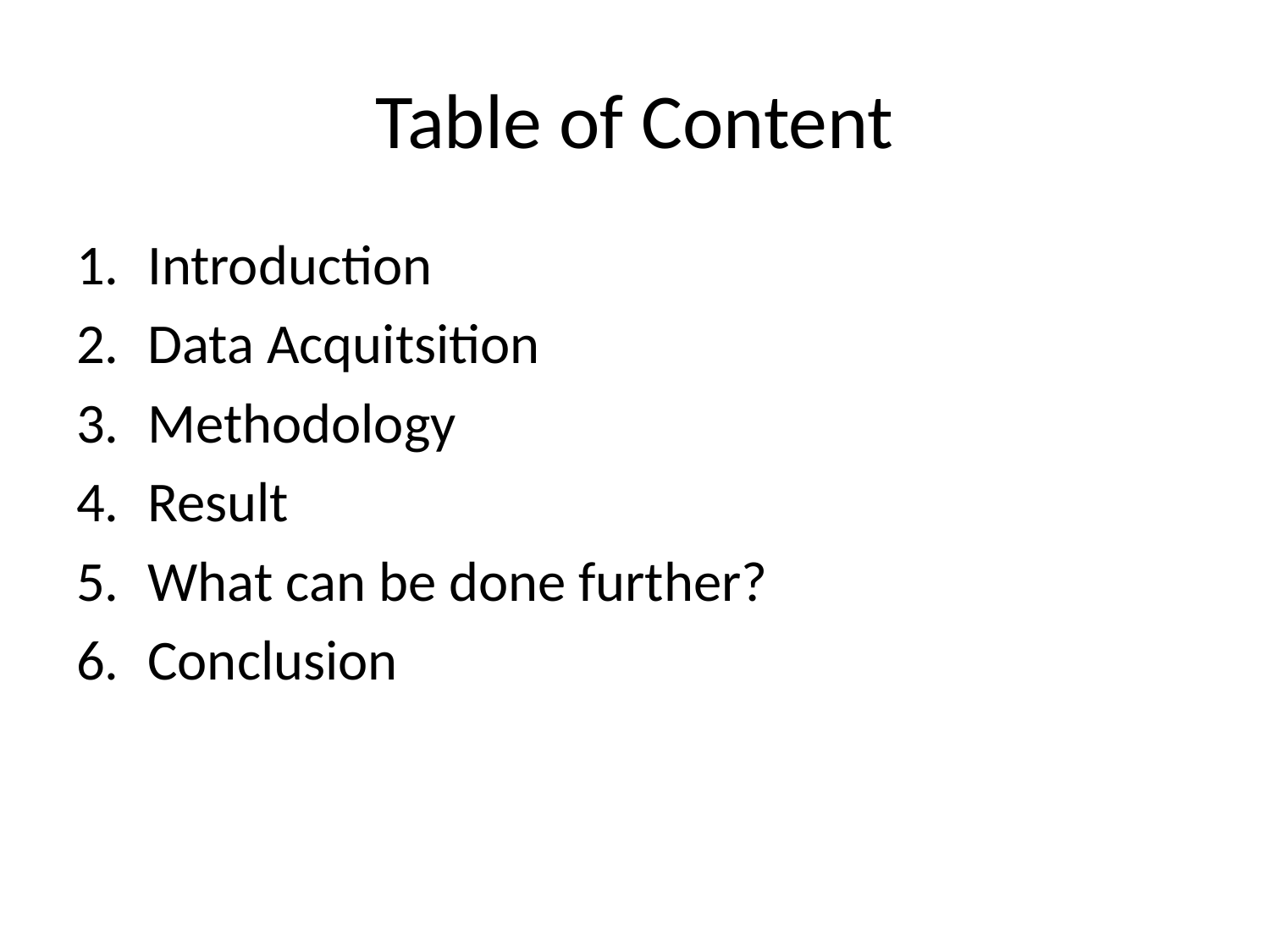

# Table of Content
Introduction
Data Acquitsition
Methodology
Result
What can be done further?
Conclusion